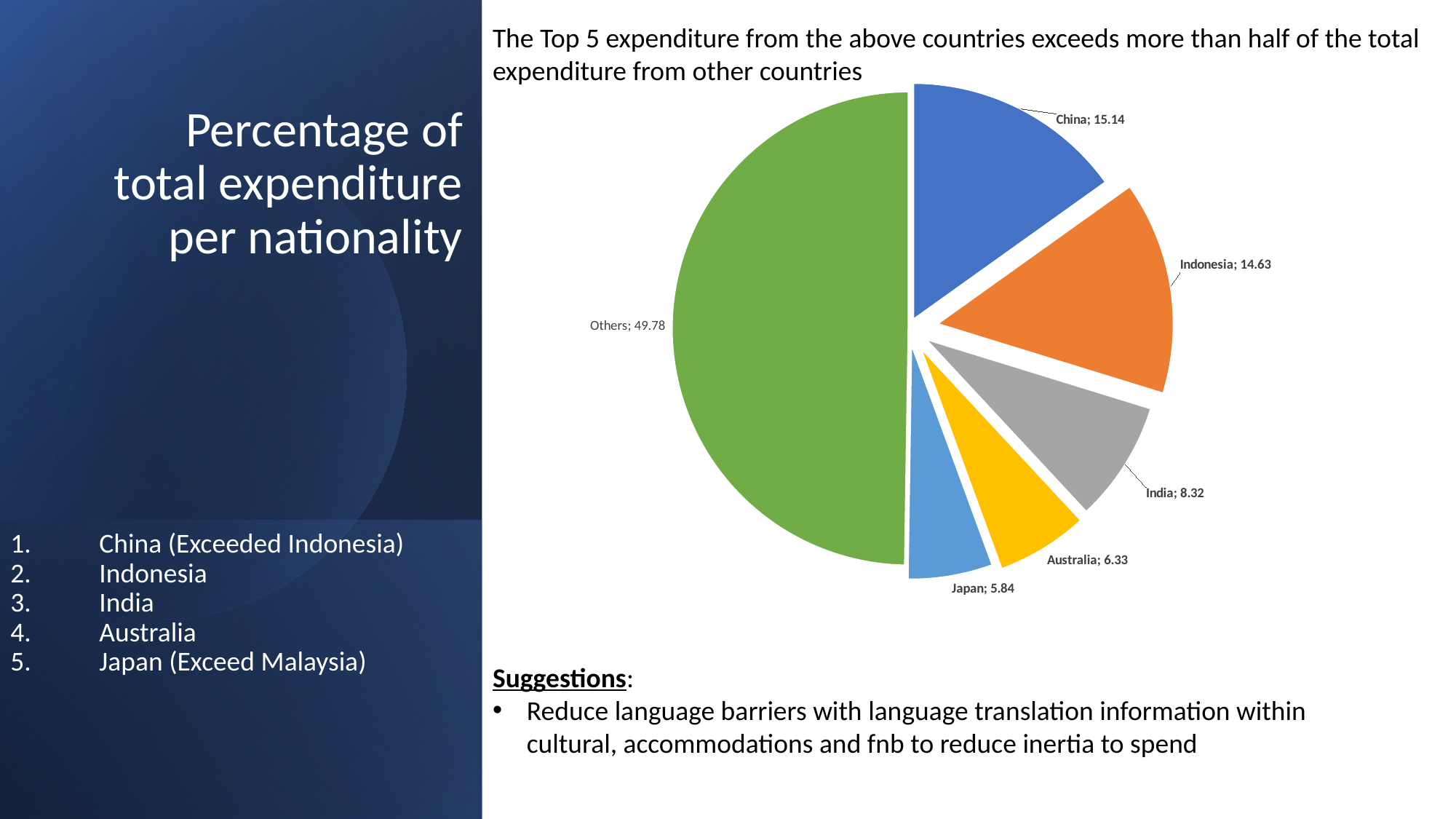

The Top 5 expenditure from the above countries exceeds more than half of the total expenditure from other countries

### Chart

| Category |  |
|---|---|
| China | 15.14 |
| Indonesia | 14.63 |
| India | 8.32 |
| Australia | 6.33 |
| Japan | 5.84 |
| Others | 49.77999999999996 |

### Chart

| Category |
|---|
Percentage of total expenditure per nationality

China (Exceeded Indonesia)
Indonesia
India
Australia
Japan (Exceed Malaysia)
Suggestions:
Reduce language barriers with language translation information within cultural, accommodations and fnb to reduce inertia to spend